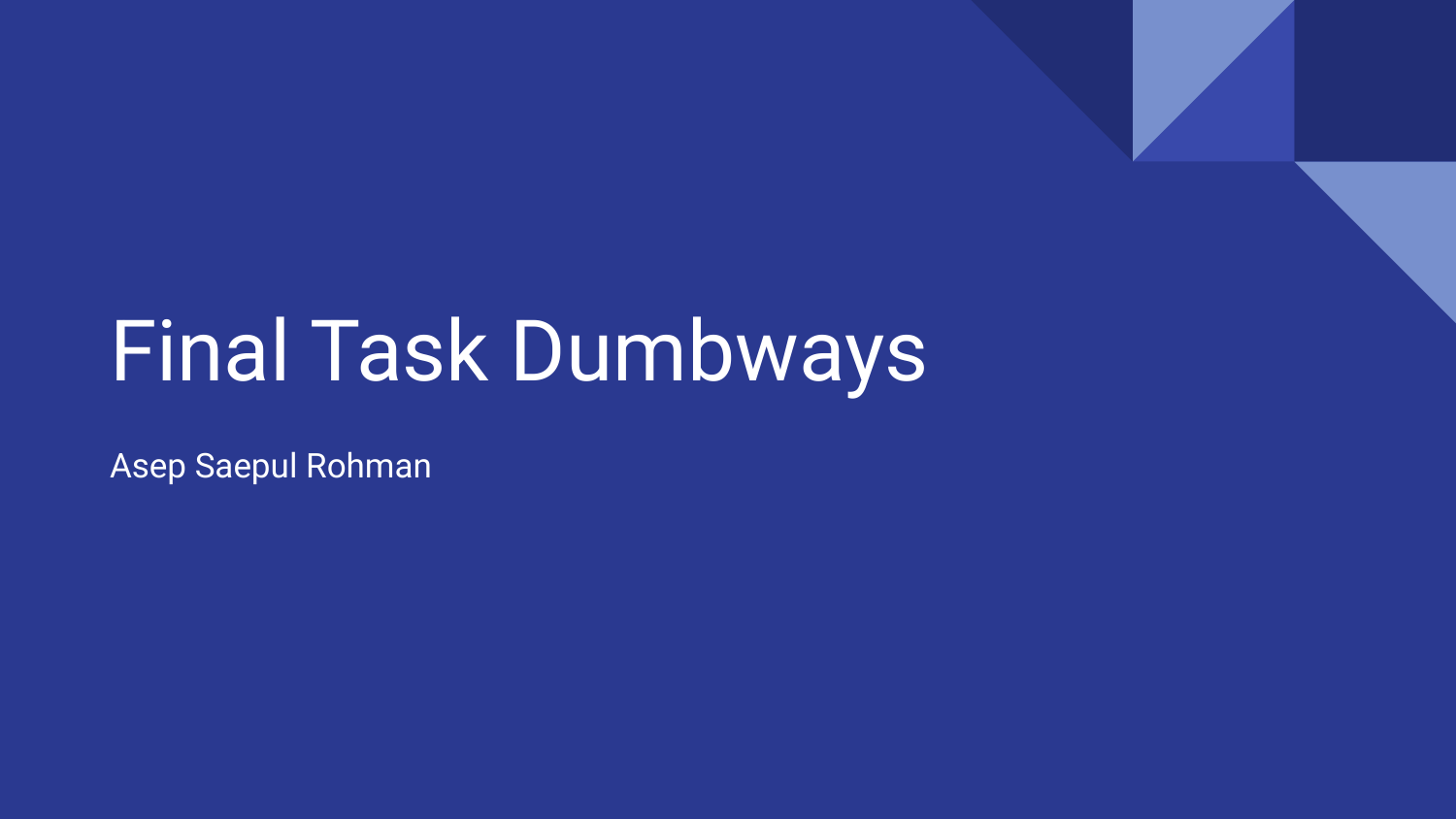

# Final Task Dumbways
Asep Saepul Rohman